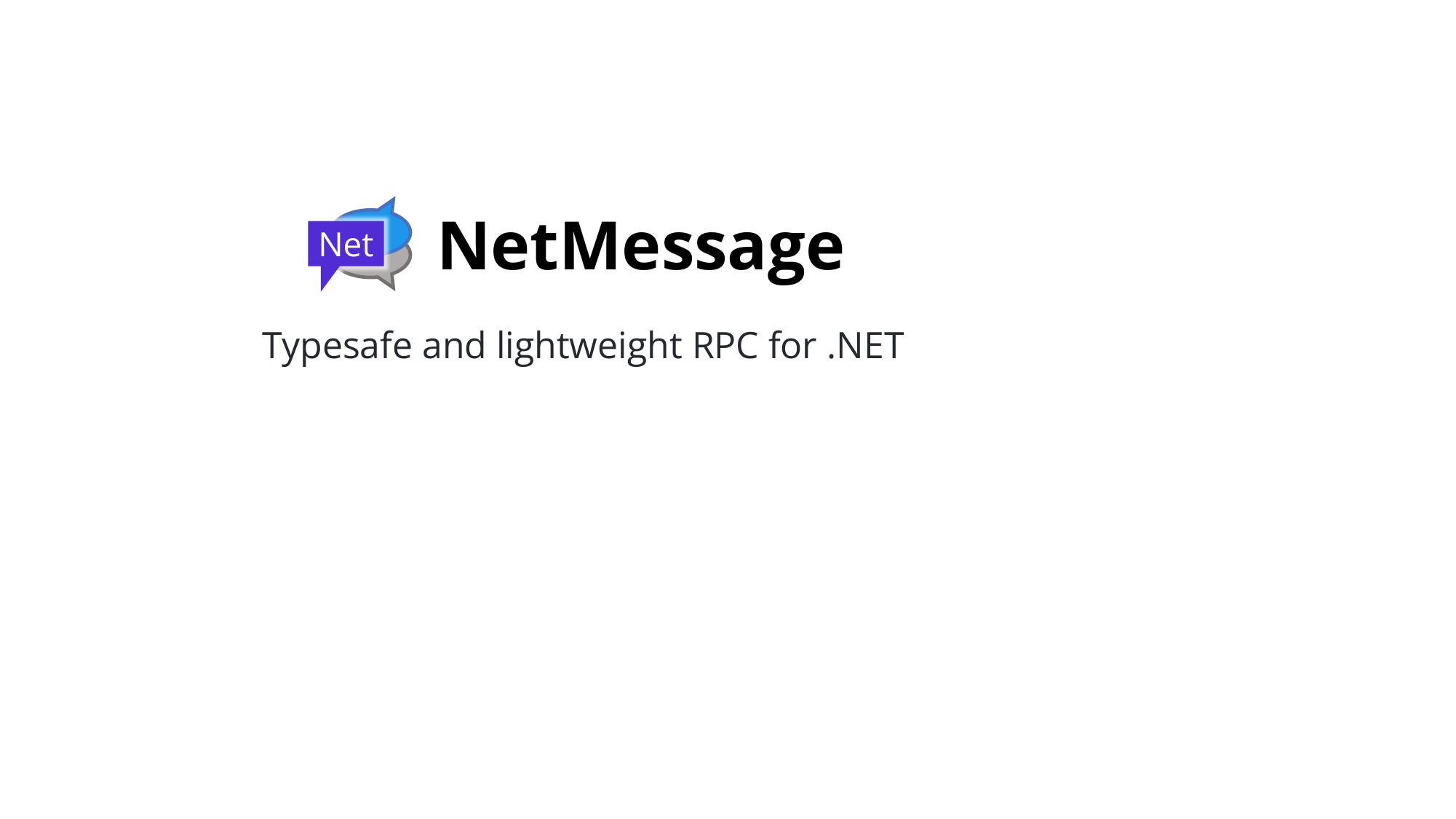

NetMessage

Net

Typesafe and lightweight RPC for .NET